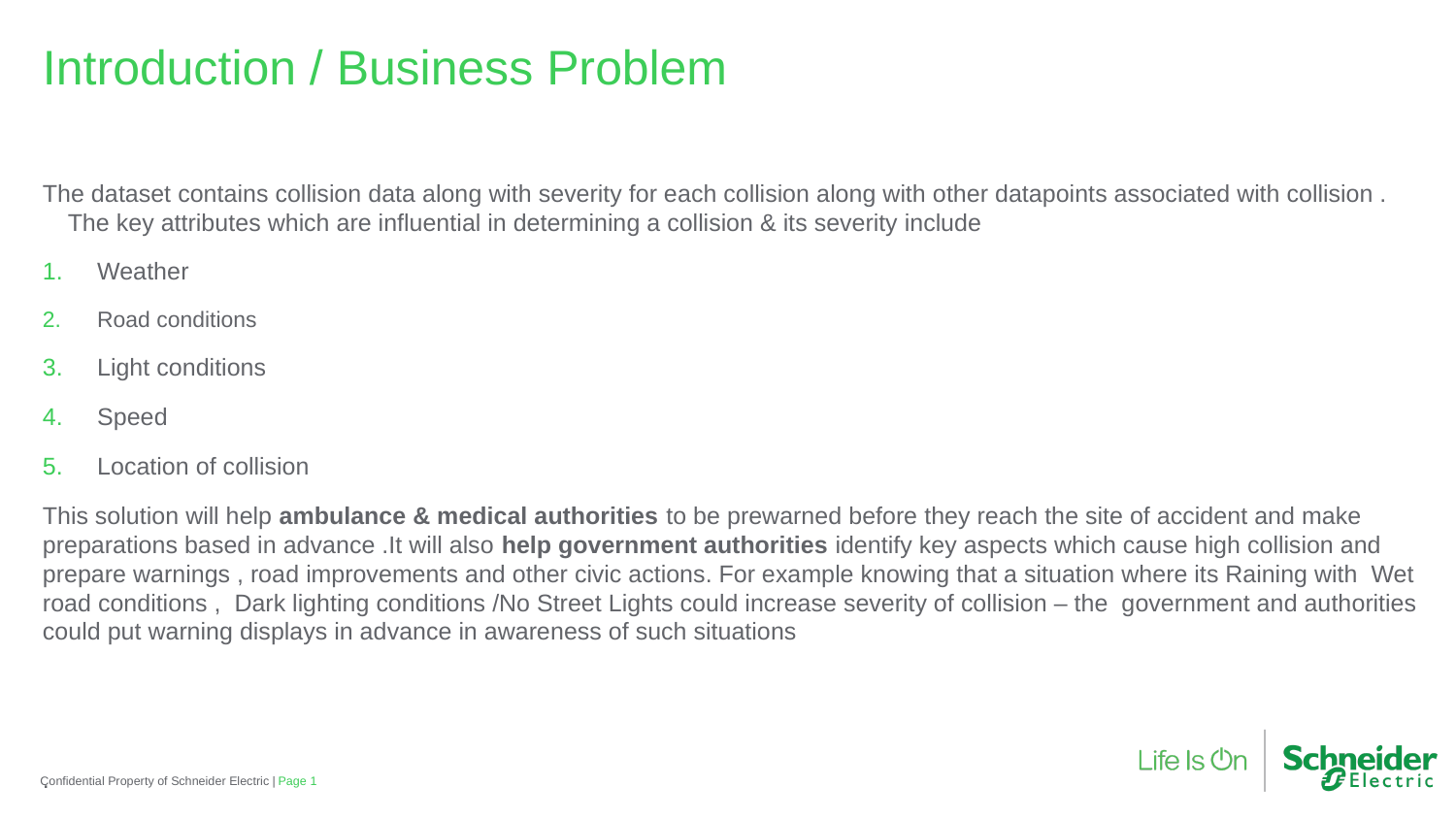

Introduction / Business Problem

The dataset contains collision data along with severity for each collision along with other datapoints associated with collision . The key attributes which are influential in determining a collision & its severity include
Weather
Road conditions
Light conditions
Speed
Location of collision
This solution will help ambulance & medical authorities to be prewarned before they reach the site of accident and make preparations based in advance .It will also help government authorities identify key aspects which cause high collision and prepare warnings , road improvements and other civic actions. For example knowing that a situation where its Raining with  Wet road conditions ,  Dark lighting conditions /No Street Lights could increase severity of collision – the  government and authorities could put warning displays in advance in awareness of such situations

.

Confidential Property of Schneider Electric |
Page 1